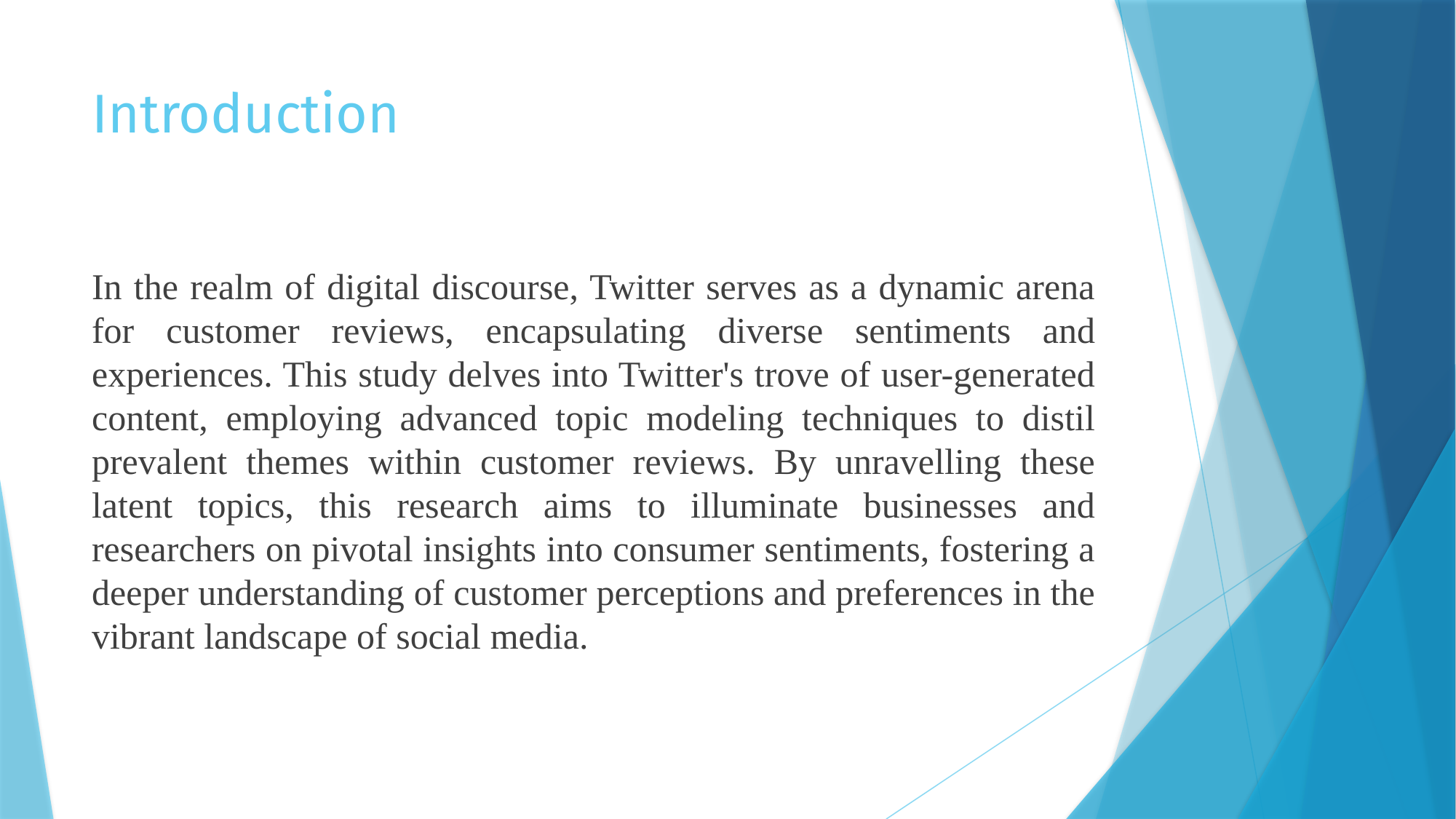

# Introduction
In the realm of digital discourse, Twitter serves as a dynamic arena for customer reviews, encapsulating diverse sentiments and experiences. This study delves into Twitter's trove of user-generated content, employing advanced topic modeling techniques to distil prevalent themes within customer reviews. By unravelling these latent topics, this research aims to illuminate businesses and researchers on pivotal insights into consumer sentiments, fostering a deeper understanding of customer perceptions and preferences in the vibrant landscape of social media.